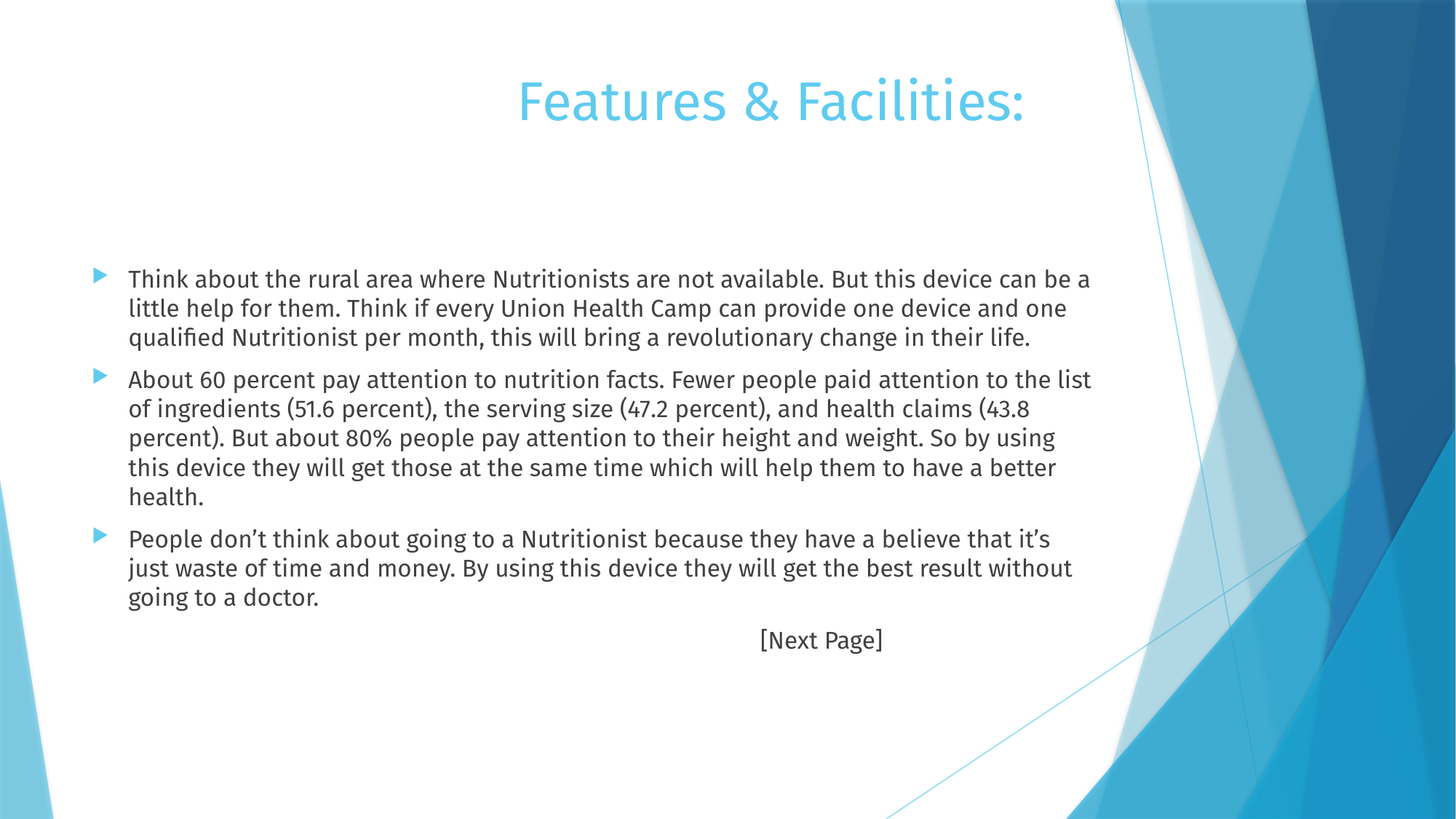

# Features & Facilities:
Think about the rural area where Nutritionists are not available. But this device can be a little help for them. Think if every Union Health Camp can provide one device and one qualified Nutritionist per month, this will bring a revolutionary change in their life.
About 60 percent pay attention to nutrition facts. Fewer people paid attention to the list of ingredients (51.6 percent), the serving size (47.2 percent), and health claims (43.8 percent). But about 80% people pay attention to their height and weight. So by using this device they will get those at the same time which will help them to have a better health.
People don’t think about going to a Nutritionist because they have a believe that it’s just waste of time and money. By using this device they will get the best result without going to a doctor.
                                                                                                         [Next Page]